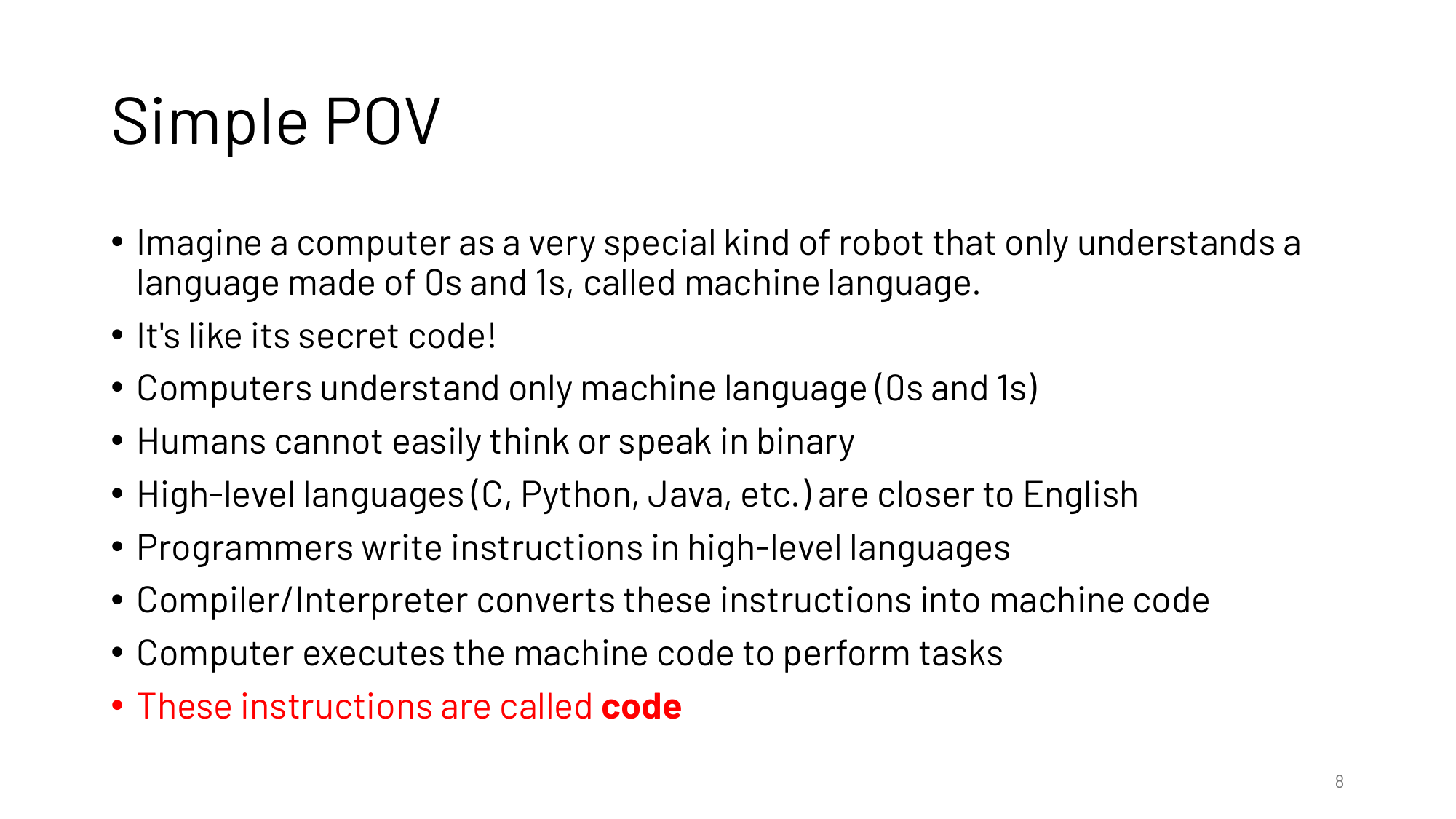

# Simple POV
Imagine a computer as a very special kind of robot that only understands a language made of 0s and 1s, called machine language.
It's like its secret code!
Computers understand only machine language (0s and 1s)
Humans cannot easily think or speak in binary
High-level languages (C, Python, Java, etc.) are closer to English
Programmers write instructions in high-level languages
Compiler/Interpreter converts these instructions into machine code
Computer executes the machine code to perform tasks
These instructions are called code
8